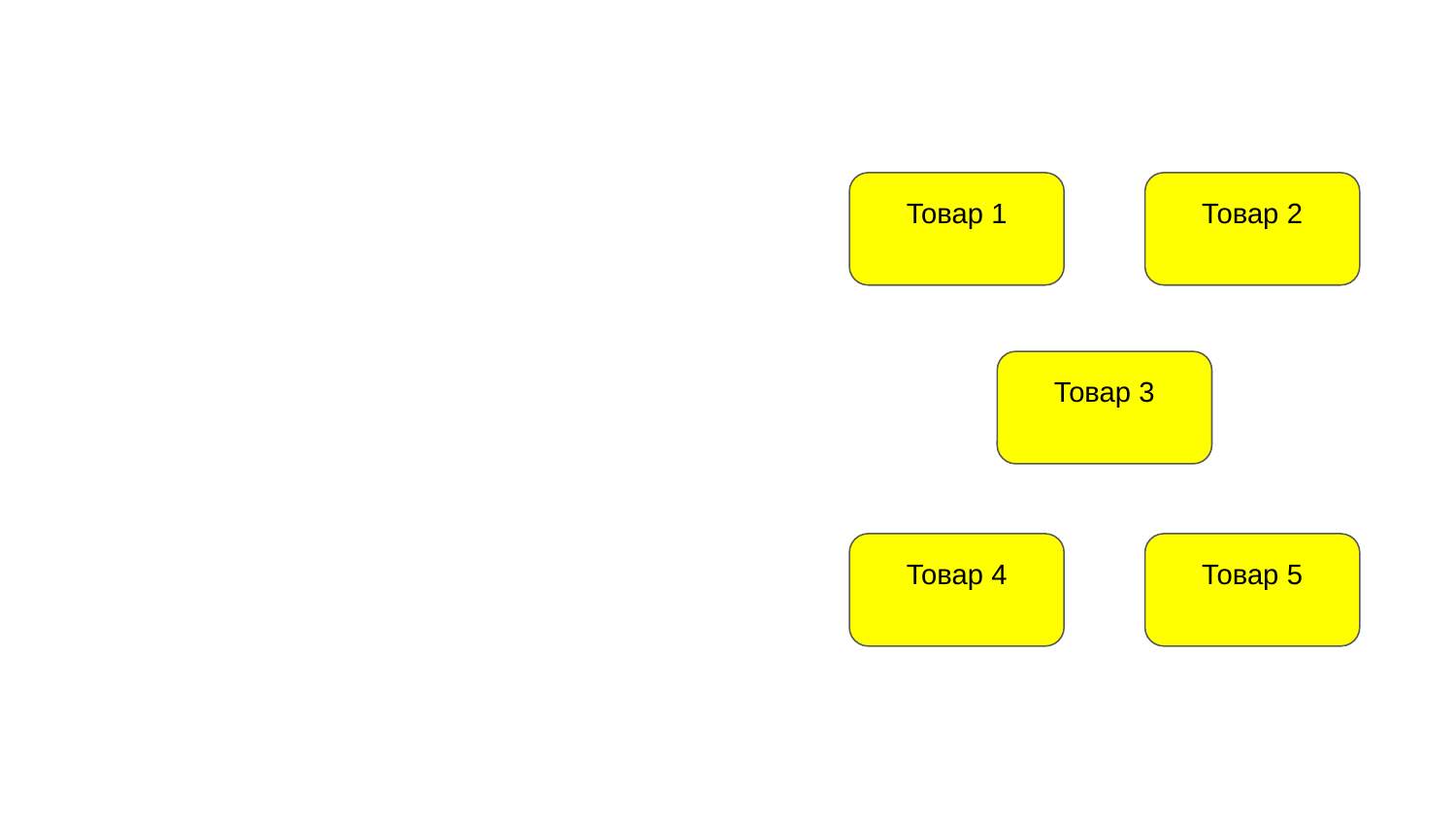

Товар 1

Товар 2

Товар 3

Товар 4

Товар 5